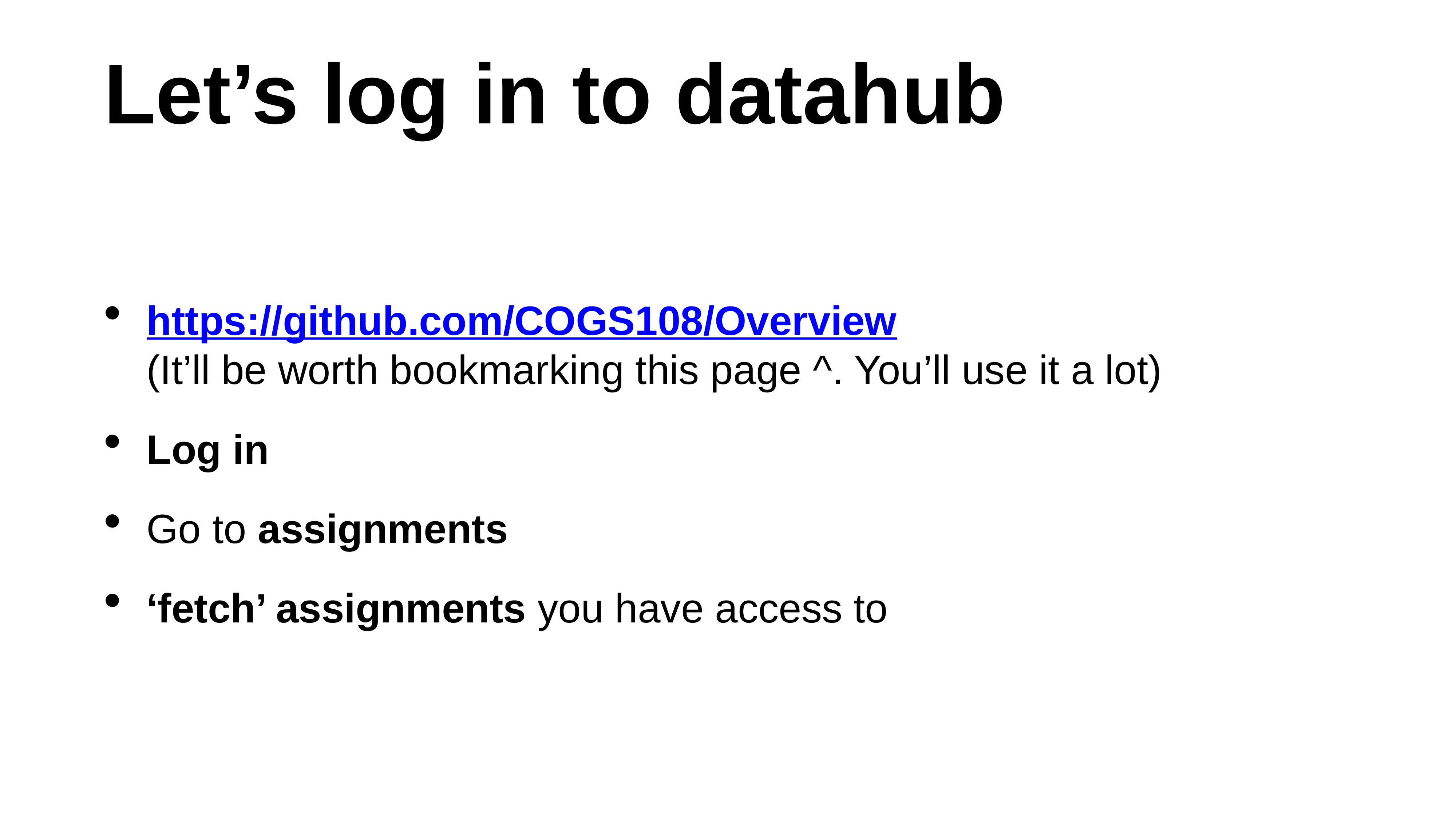

# Let’s log in to datahub
https://github.com/COGS108/Overview
(It’ll be worth bookmarking this page ^. You’ll use it a lot)
Log in
Go to assignments
‘fetch’ assignments you have access to